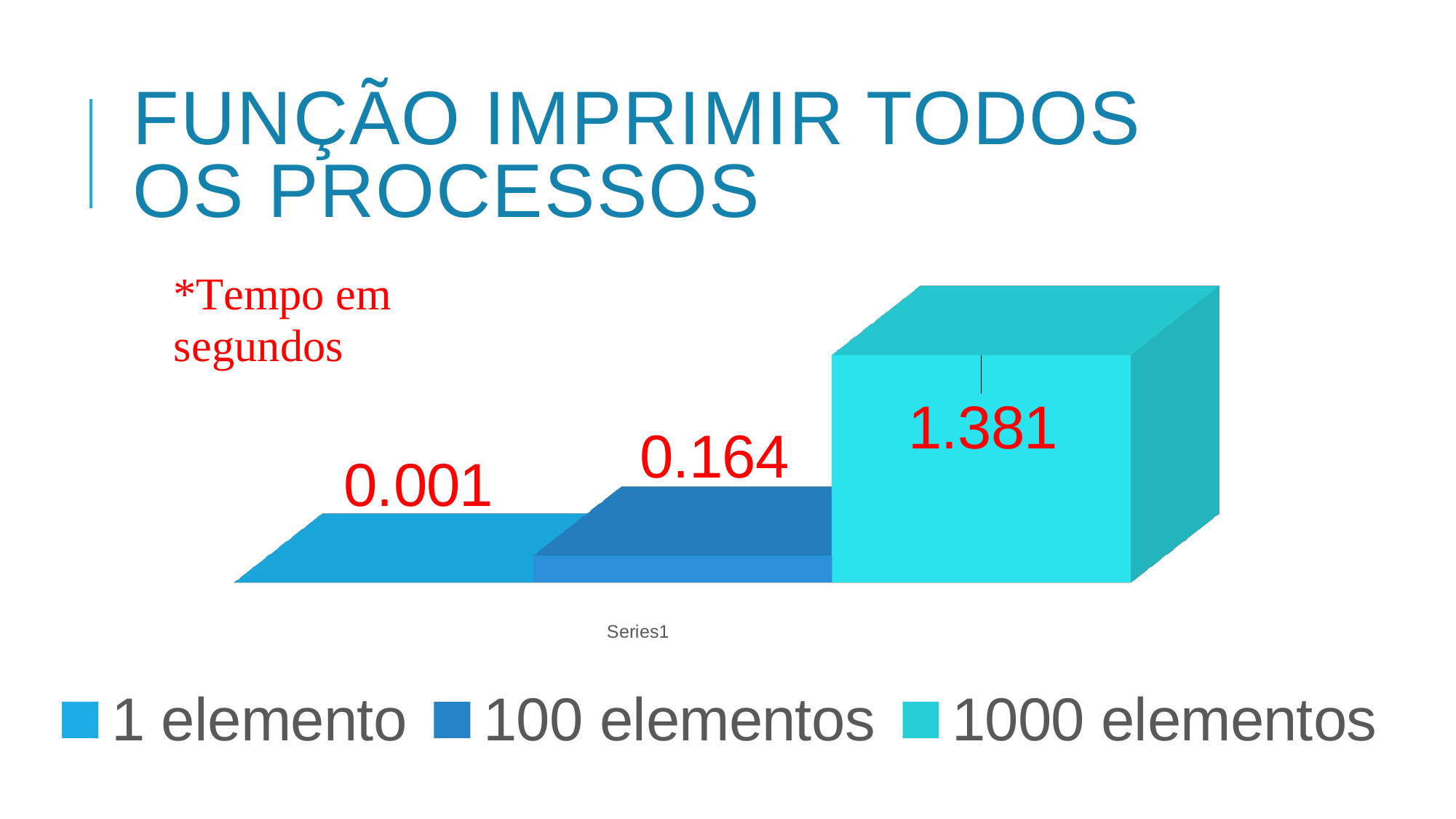

# Função imprimir todos os processos

[unsupported chart]